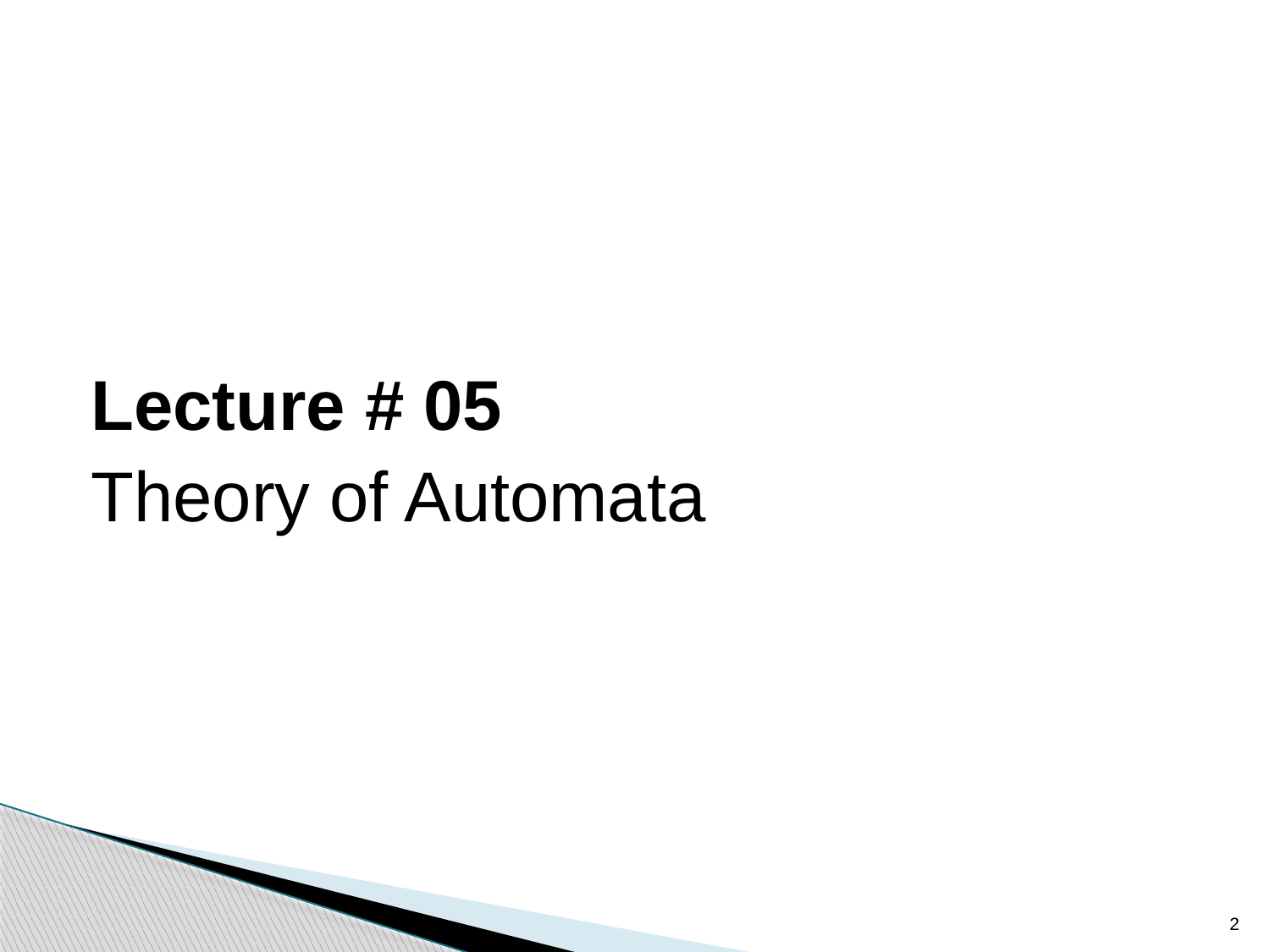

Lecture # 05
Theory of Automata
2